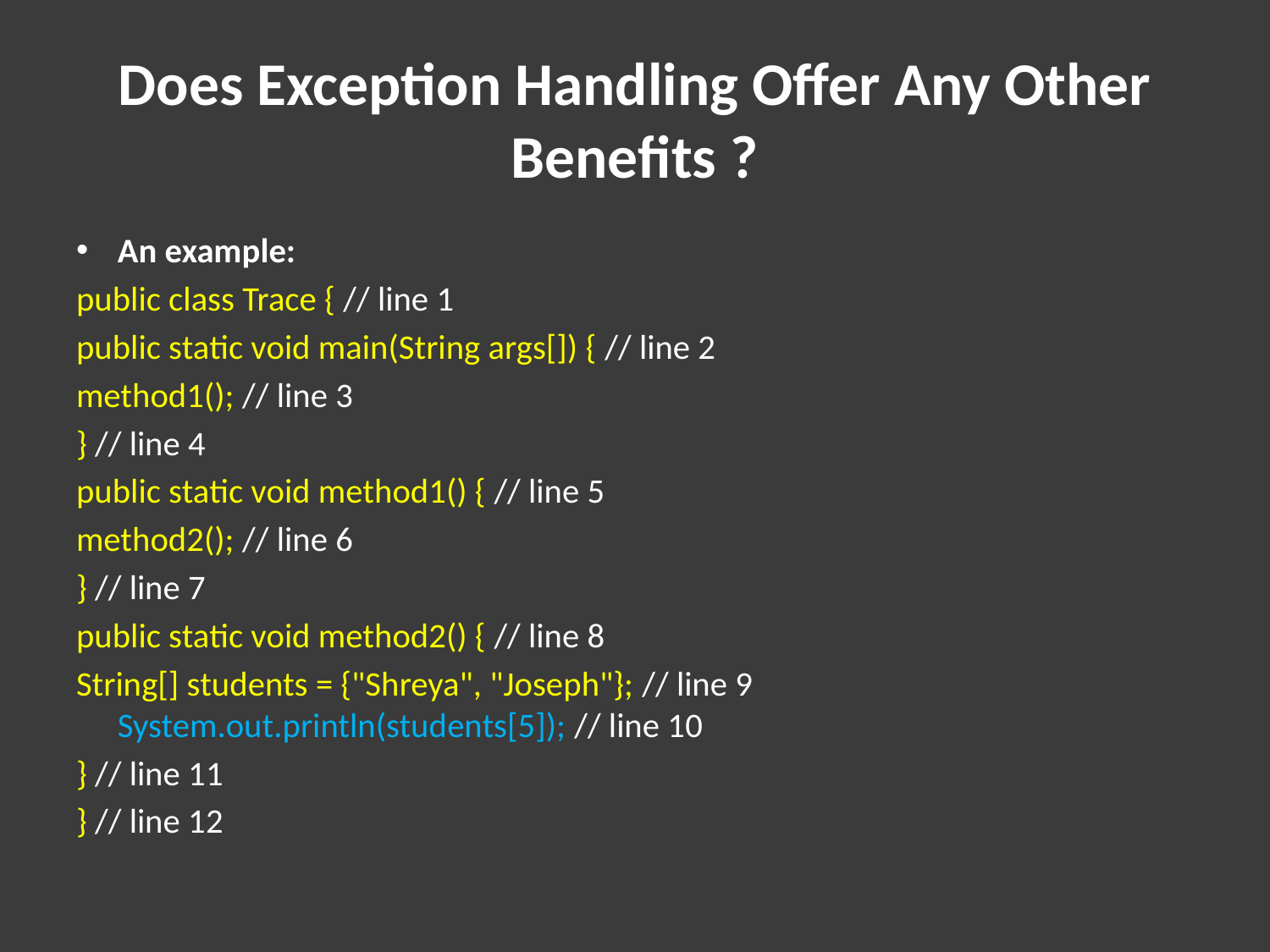

# Does Exception Handling Offer Any Other Benefits ?
An example:
public class Trace { // line 1
public static void main(String args[]) { // line 2
method1(); // line 3
} // line 4
public static void method1() { // line 5
method2(); // line 6
} // line 7
public static void method2() { // line 8
String[] students = {"Shreya", "Joseph"}; // line 9 System.out.println(students[5]); // line 10
} // line 11
} // line 12